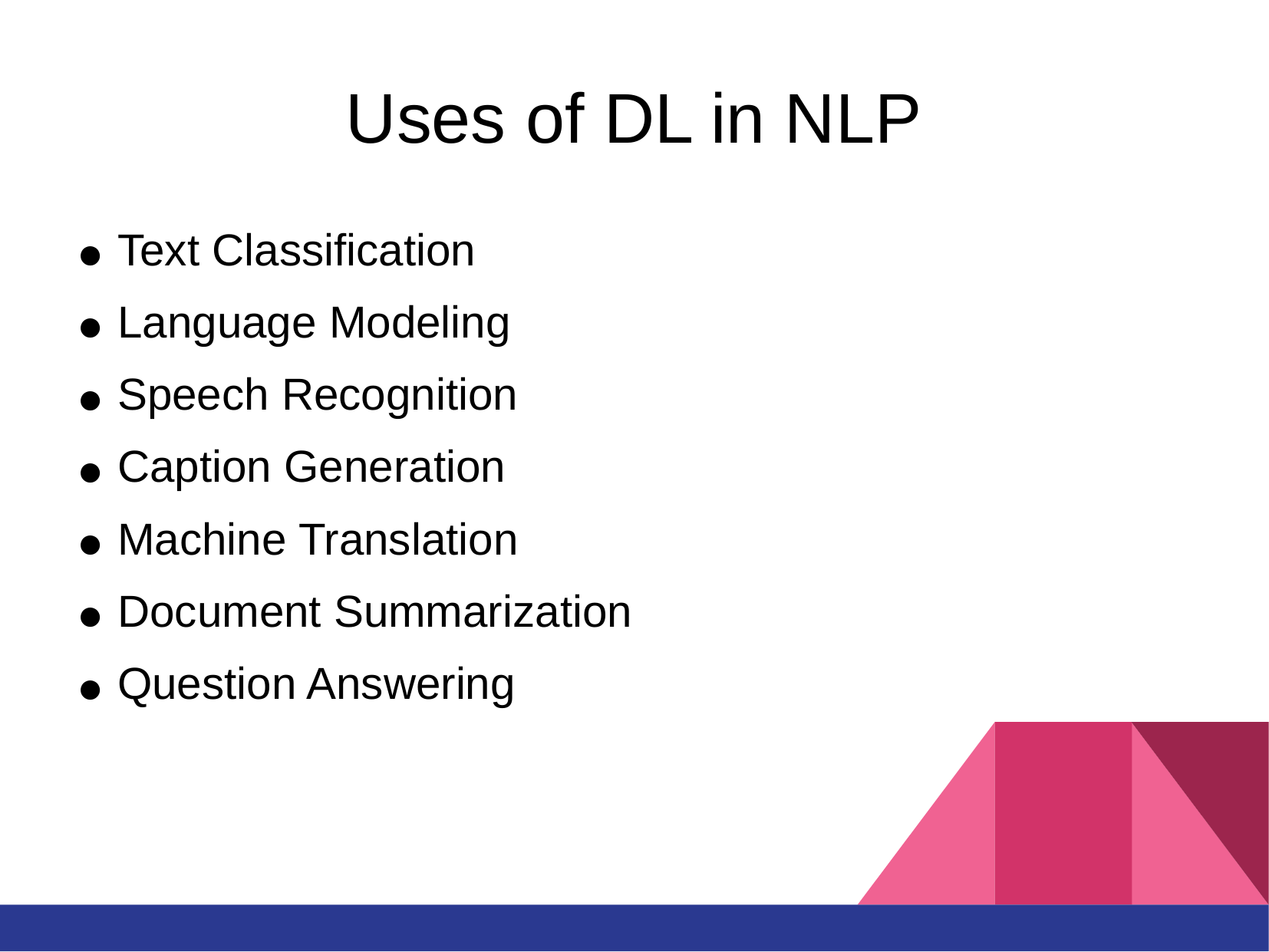

# Uses of DL in NLP
Text Classification
Language Modeling
Speech Recognition
Caption Generation
Machine Translation
Document Summarization
Question Answering